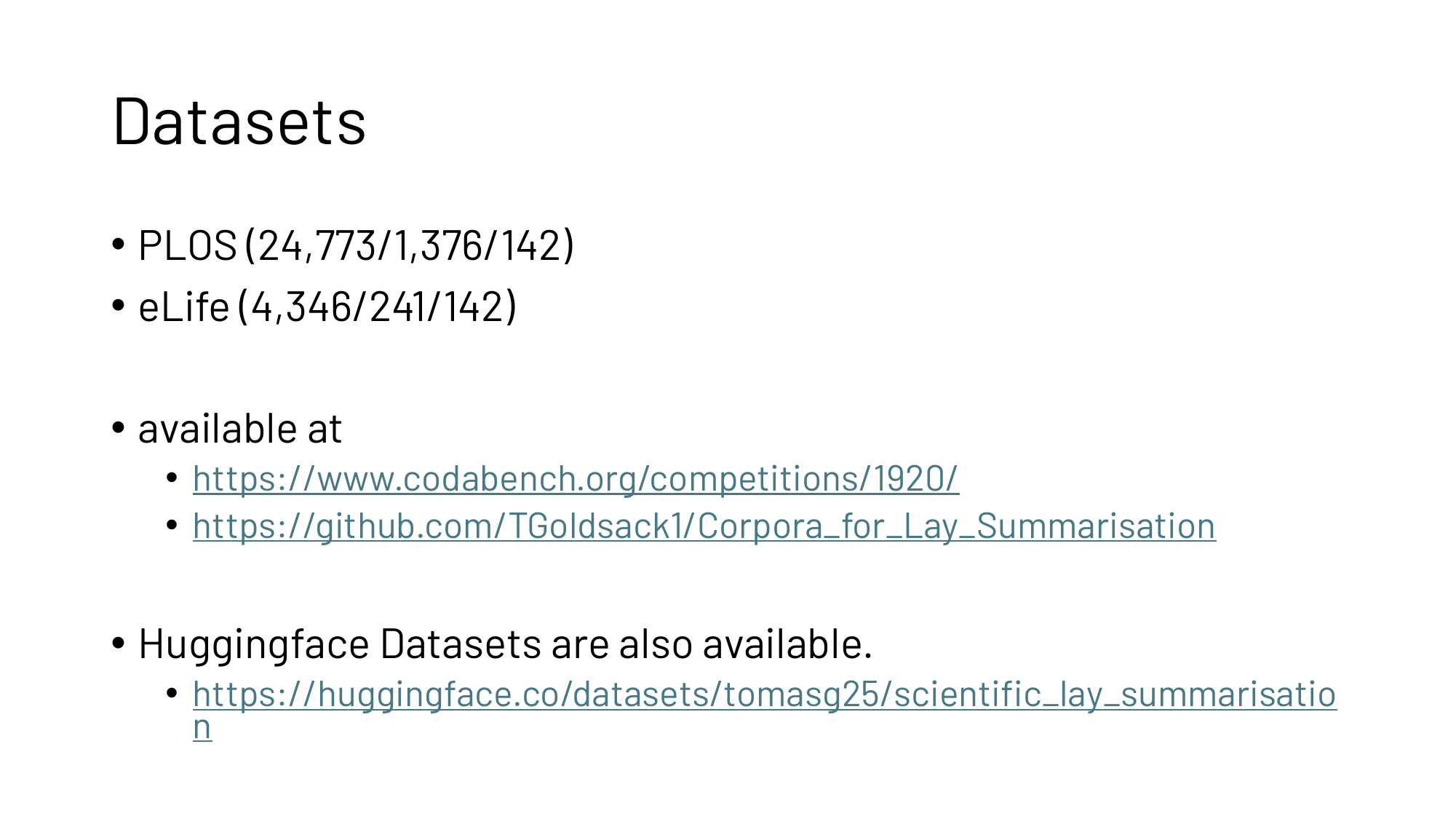

# Datasets
PLOS (24,773/1,376/142)
eLife (4,346/241/142)

available at
https://www.codabench.org/competitions/1920/
https://github.com/TGoldsack1/Corpora_for_Lay_Summarisation

Huggingface Datasets are also available.
https://huggingface.co/datasets/tomasg25/scientific_lay_summarisation